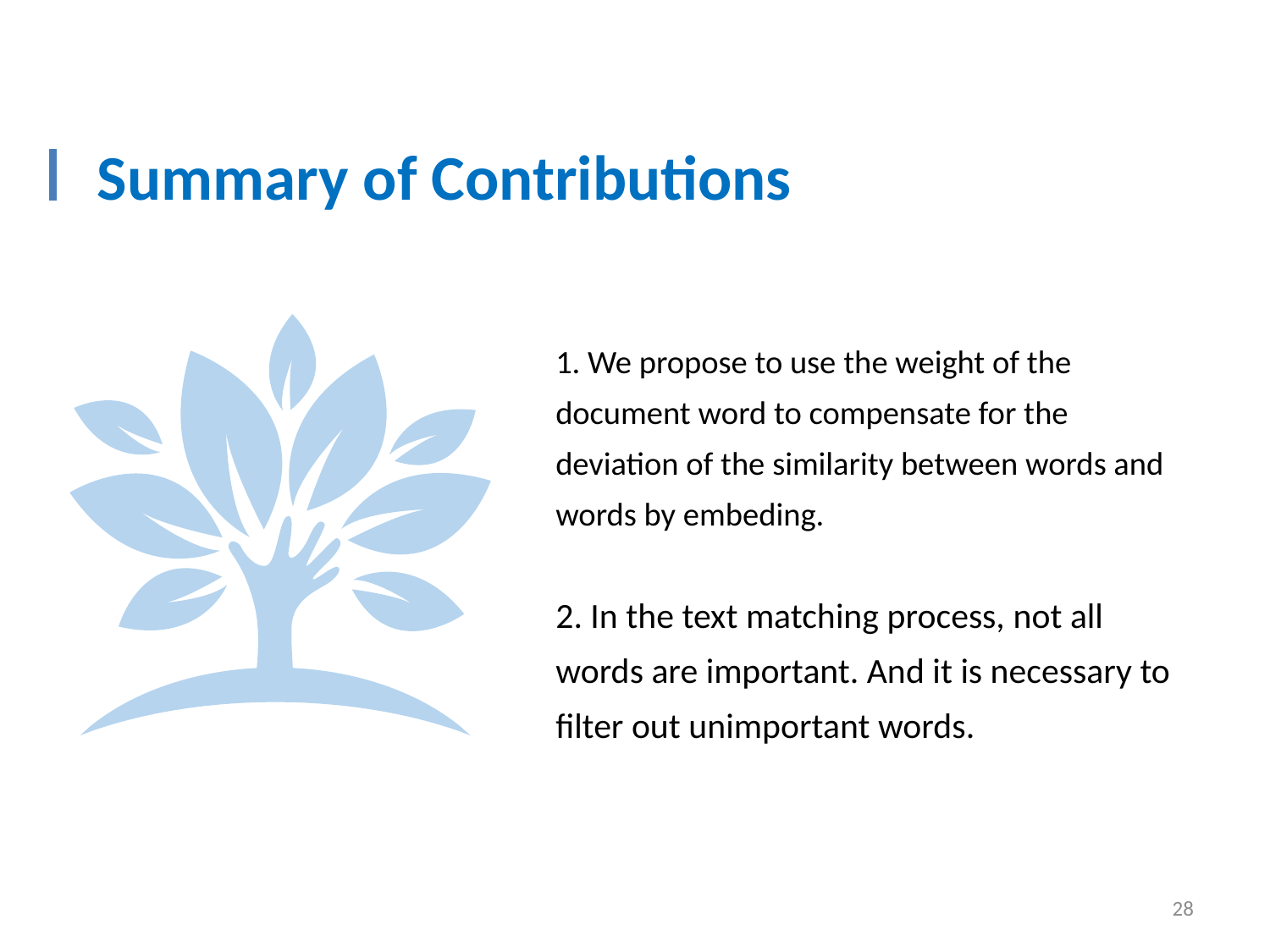

Summary of Contributions

1. We propose to use the weight of the document word to compensate for the deviation of the similarity between words and words by embeding.
2. In the text matching process, not all words are important. And it is necessary to filter out unimportant words.
28